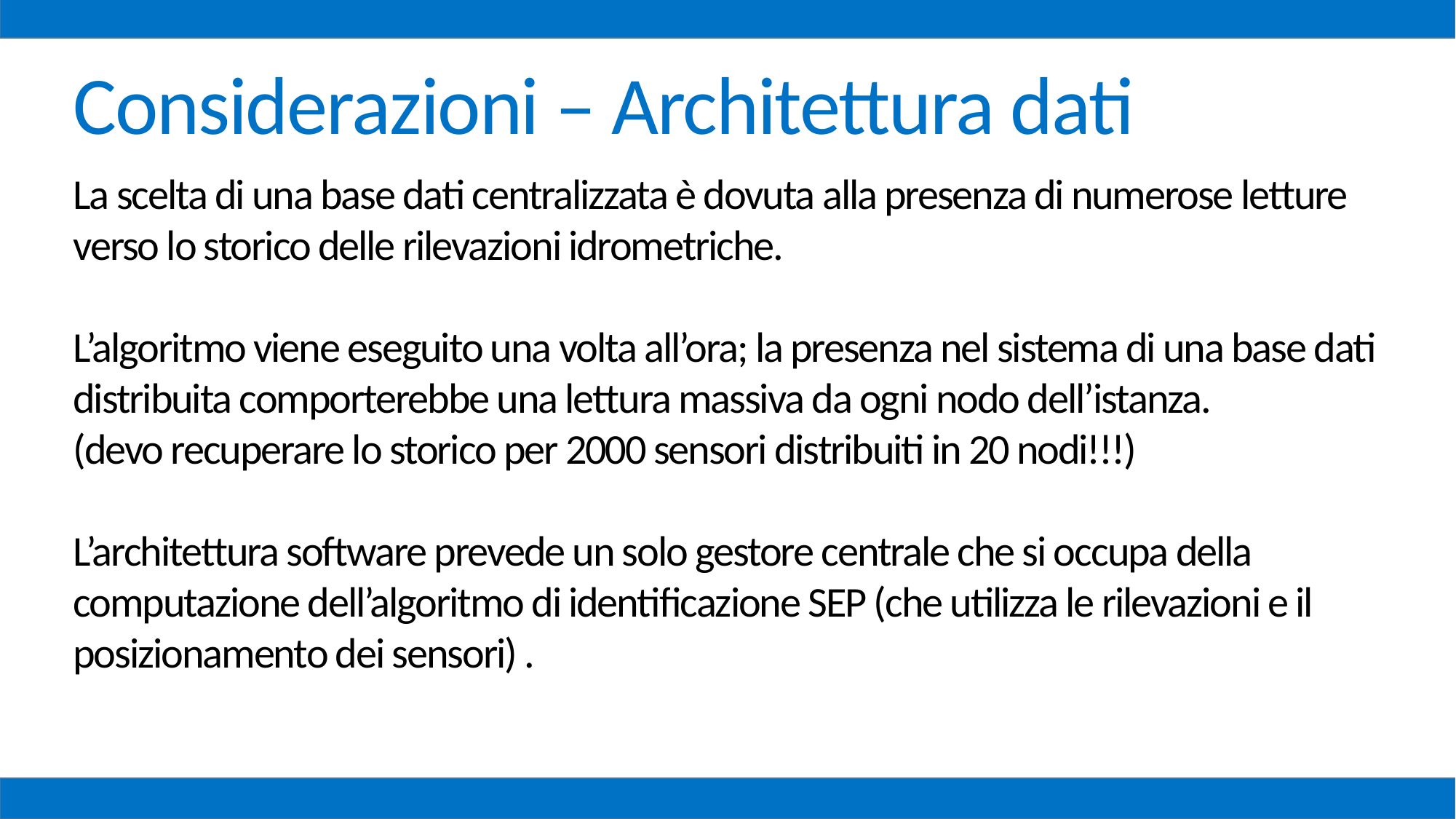

Considerazioni – Architettura dati

La scelta di una base dati centralizzata è dovuta alla presenza di numerose letture verso lo storico delle rilevazioni idrometriche.

L’algoritmo viene eseguito una volta all’ora; la presenza nel sistema di una base dati distribuita comporterebbe una lettura massiva da ogni nodo dell’istanza.
(devo recuperare lo storico per 2000 sensori distribuiti in 20 nodi!!!)

L’architettura software prevede un solo gestore centrale che si occupa della computazione dell’algoritmo di identificazione SEP (che utilizza le rilevazioni e il posizionamento dei sensori) .